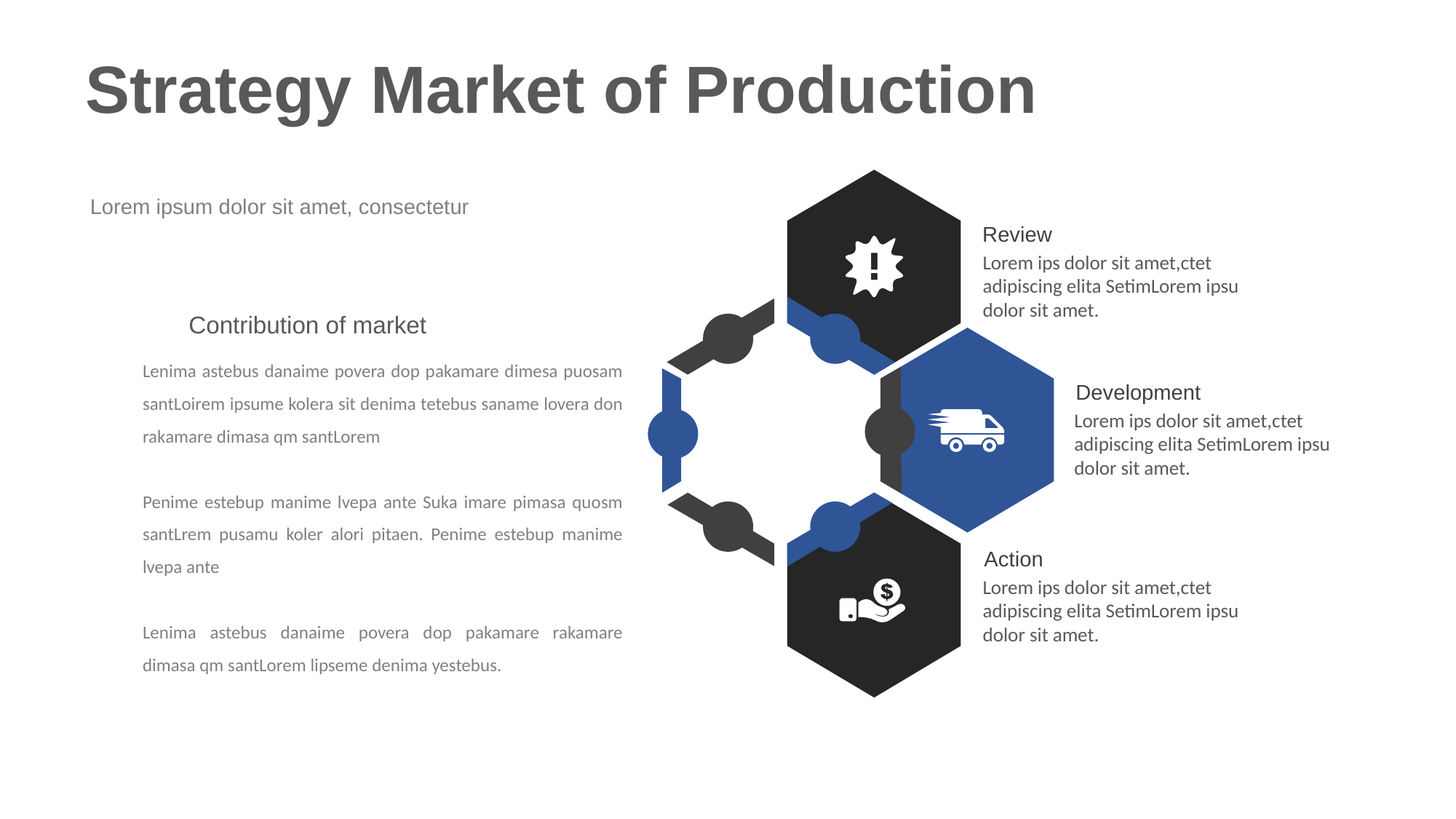

Strategy Market of Production

Lorem ipsum dolor sit amet, consectetur
Review
Lorem ips dolor sit amet,ctet adipiscing elita SetimLorem ipsu dolor sit amet.
Contribution of market
Lenima astebus danaime povera dop pakamare dimesa puosam santLoirem ipsume kolera sit denima tetebus saname lovera don rakamare dimasa qm santLorem

Penime estebup manime lvepa ante Suka imare pimasa quosm santLrem pusamu koler alori pitaen. Penime estebup manime lvepa ante

Lenima astebus danaime povera dop pakamare rakamare dimasa qm santLorem lipseme denima yestebus.
Development
Lorem ips dolor sit amet,ctet adipiscing elita SetimLorem ipsu dolor sit amet.
Action
Lorem ips dolor sit amet,ctet adipiscing elita SetimLorem ipsu dolor sit amet.